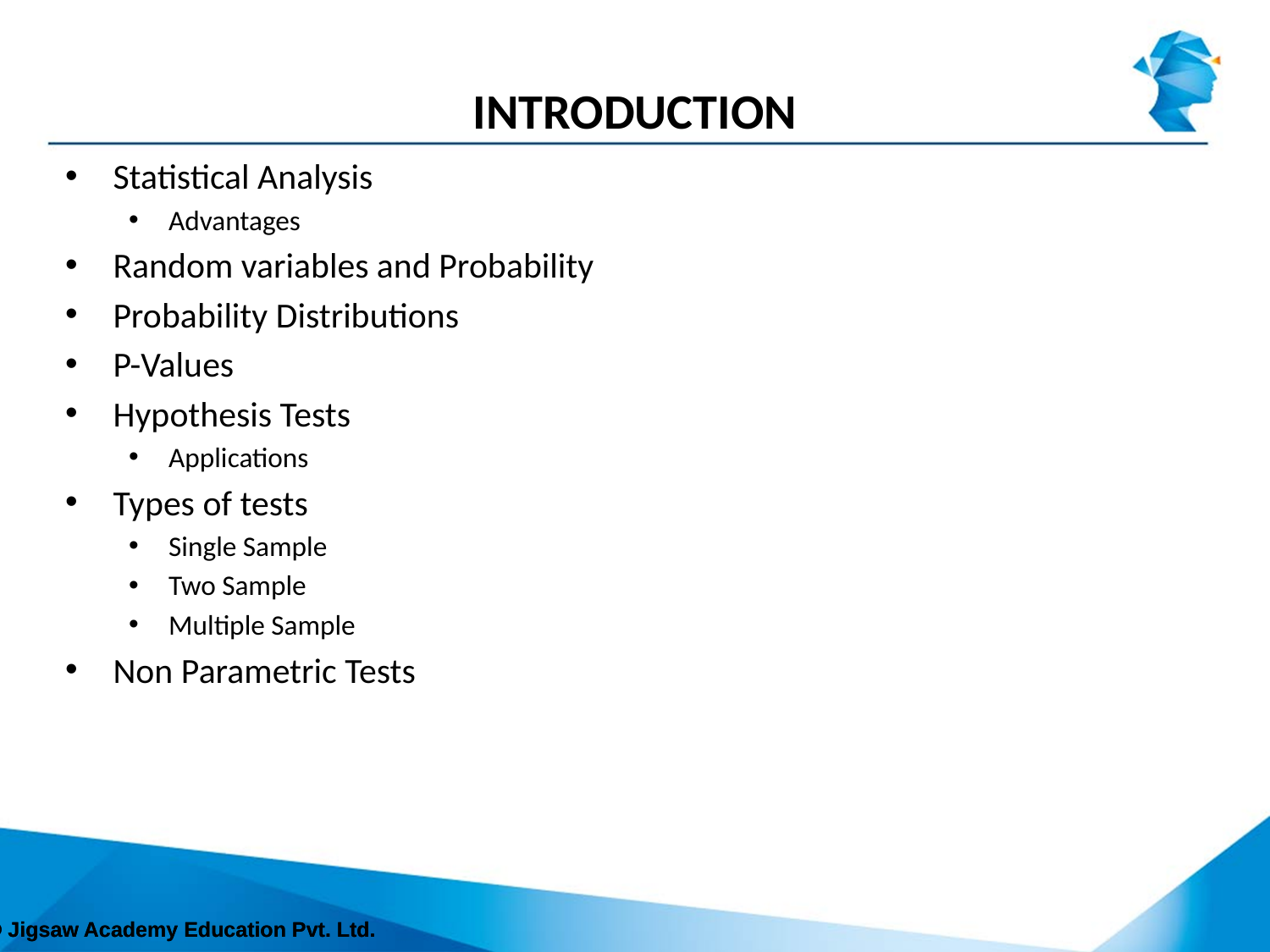

# INTRODUCTION
Statistical Analysis
Advantages
Random variables and Probability
Probability Distributions
P-Values
Hypothesis Tests
Applications
Types of tests
Single Sample
Two Sample
Multiple Sample
Non Parametric Tests

© Jigsaw Academy Education Pvt. Ltd.